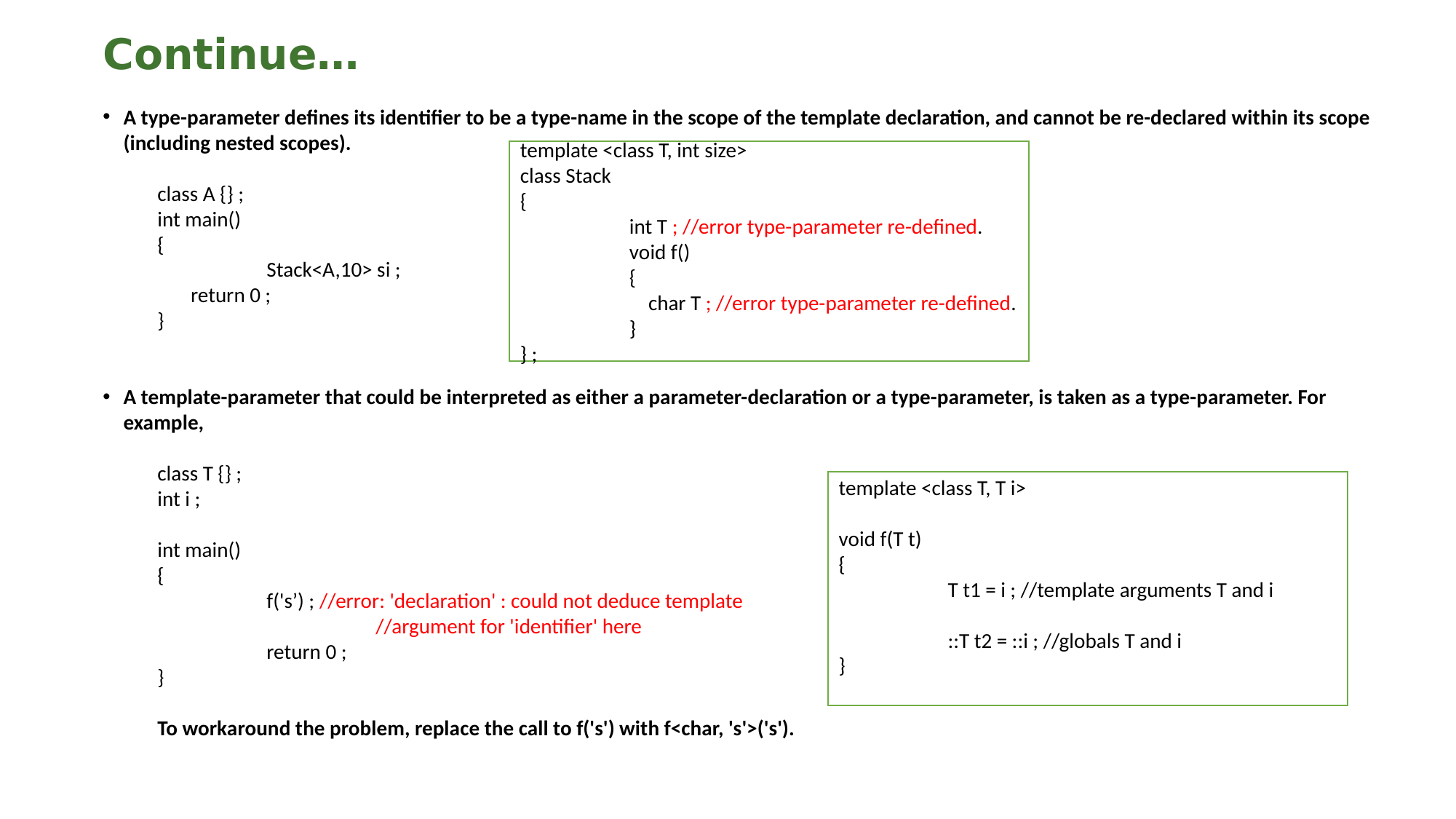

# Continue…
A type-parameter defines its identifier to be a type-name in the scope of the template declaration, and cannot be re-declared within its scope (including nested scopes).

class A {} ;
int main()
{
	Stack<A,10> si ;
       return 0 ;
}

A template-parameter that could be interpreted as either a parameter-declaration or a type-parameter, is taken as a type-parameter. For example,

class T {} ;
int i ;

int main()
{
	f('s’) ; //error: 'declaration' : could not deduce template
		//argument for 'identifier' here
	return 0 ;
}

To workaround the problem, replace the call to f('s') with f<char, 's'>('s').

template <class T, int size>
class Stack
{
	int T ; //error type-parameter re-defined.
	void f()
	{
	    char T ; //error type-parameter re-defined.
	}
} ;

template <class T, T i>

void f(T t)
{
	T t1 = i ; //template arguments T and i

	::T t2 = ::i ; //globals T and i
}